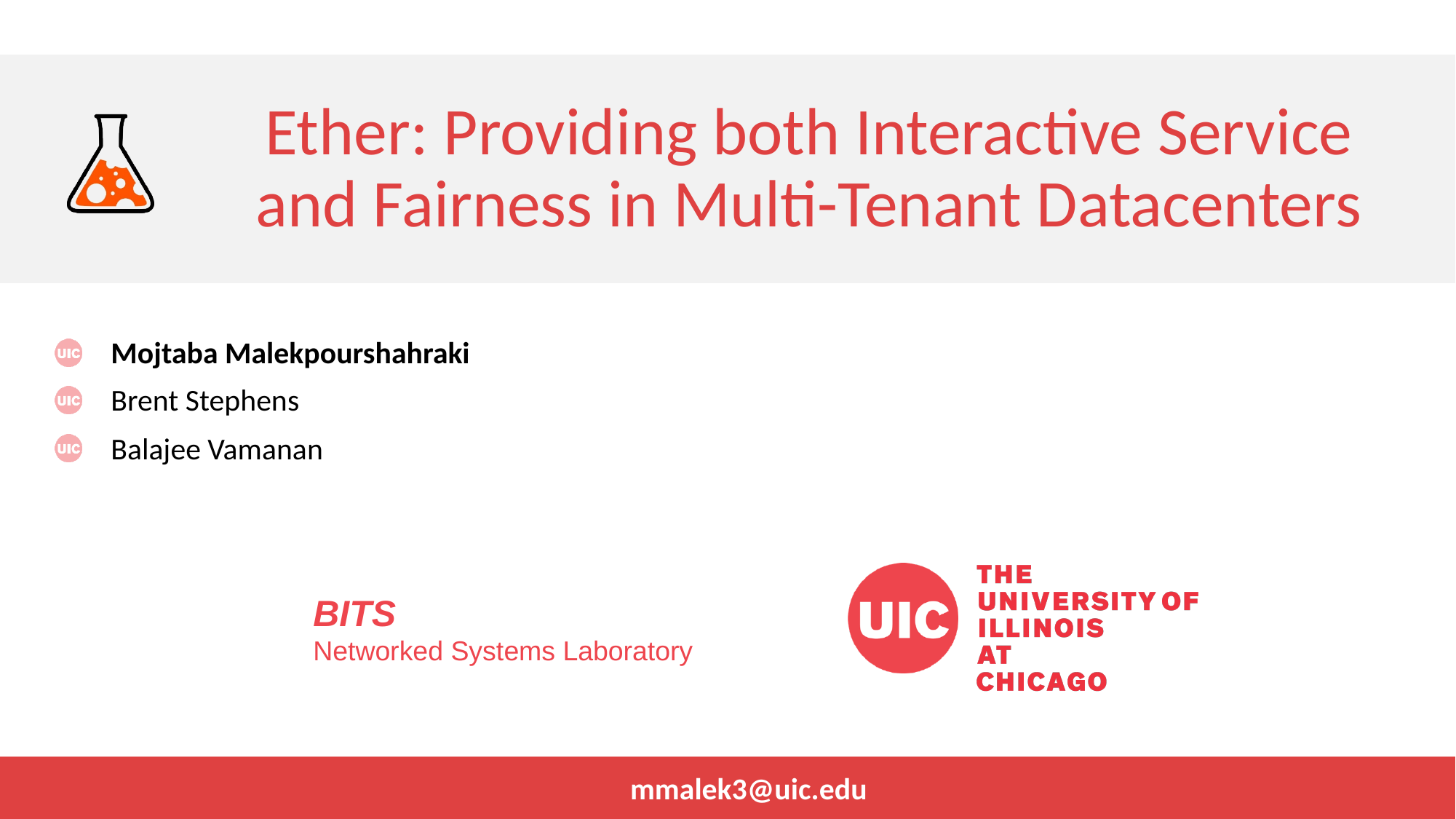

# Ether: Providing both Interactive Service and Fairness in Multi-Tenant Datacenters
Mojtaba Malekpourshahraki
Brent Stephens
Balajee Vamanan